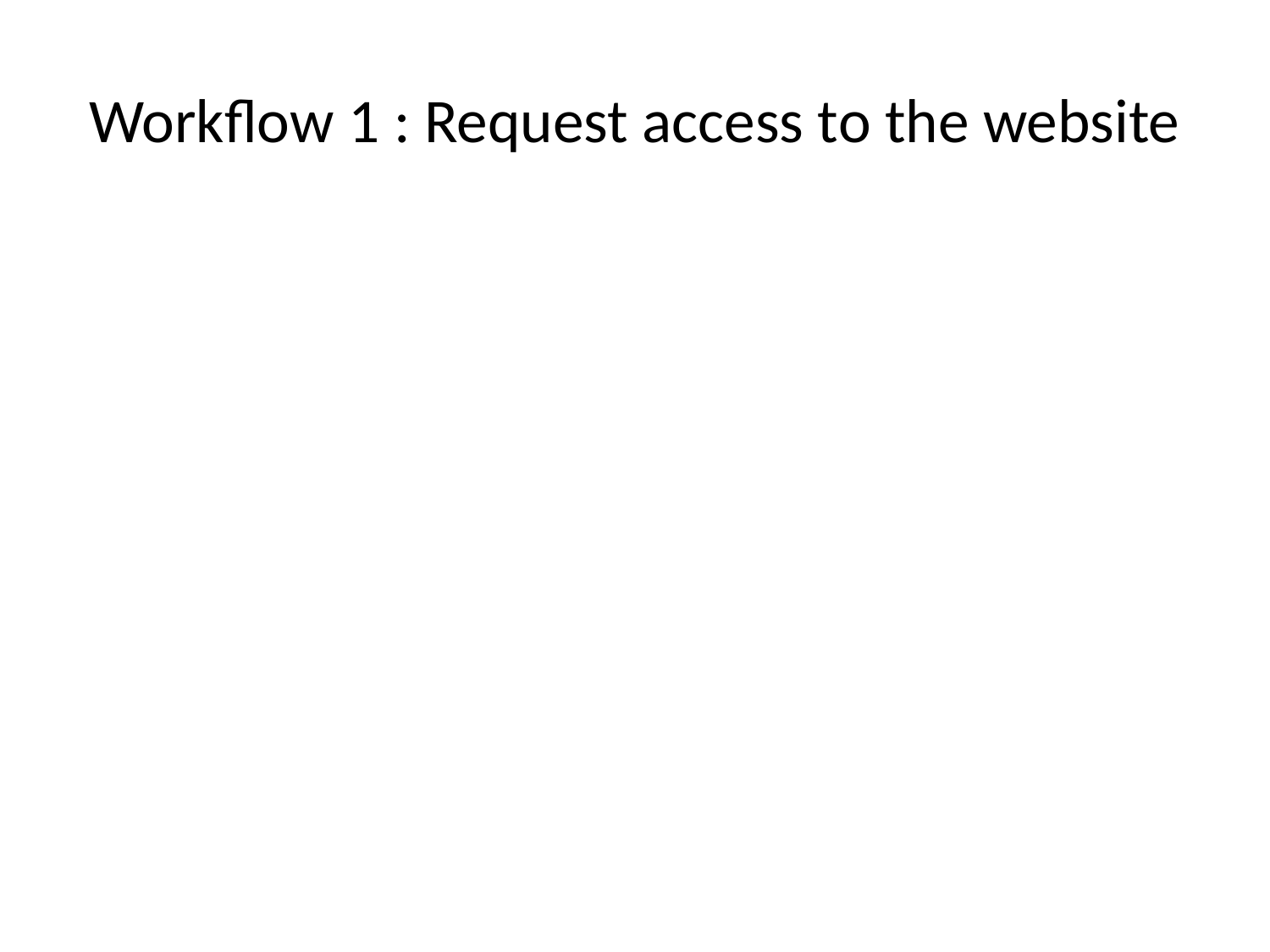

# Workflow 1 : Request access to the website